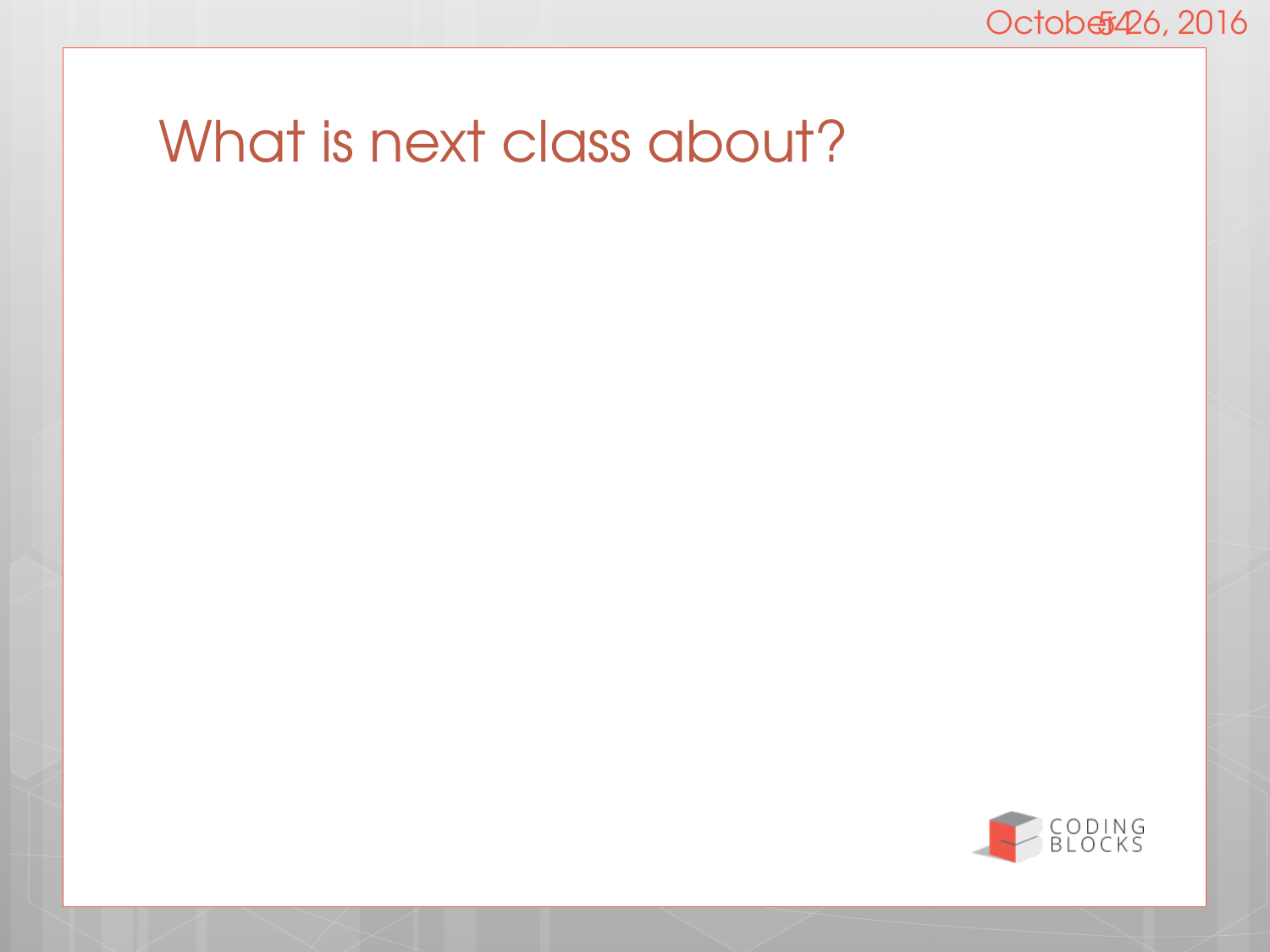

October 26, 2016
54
# What is next class about?